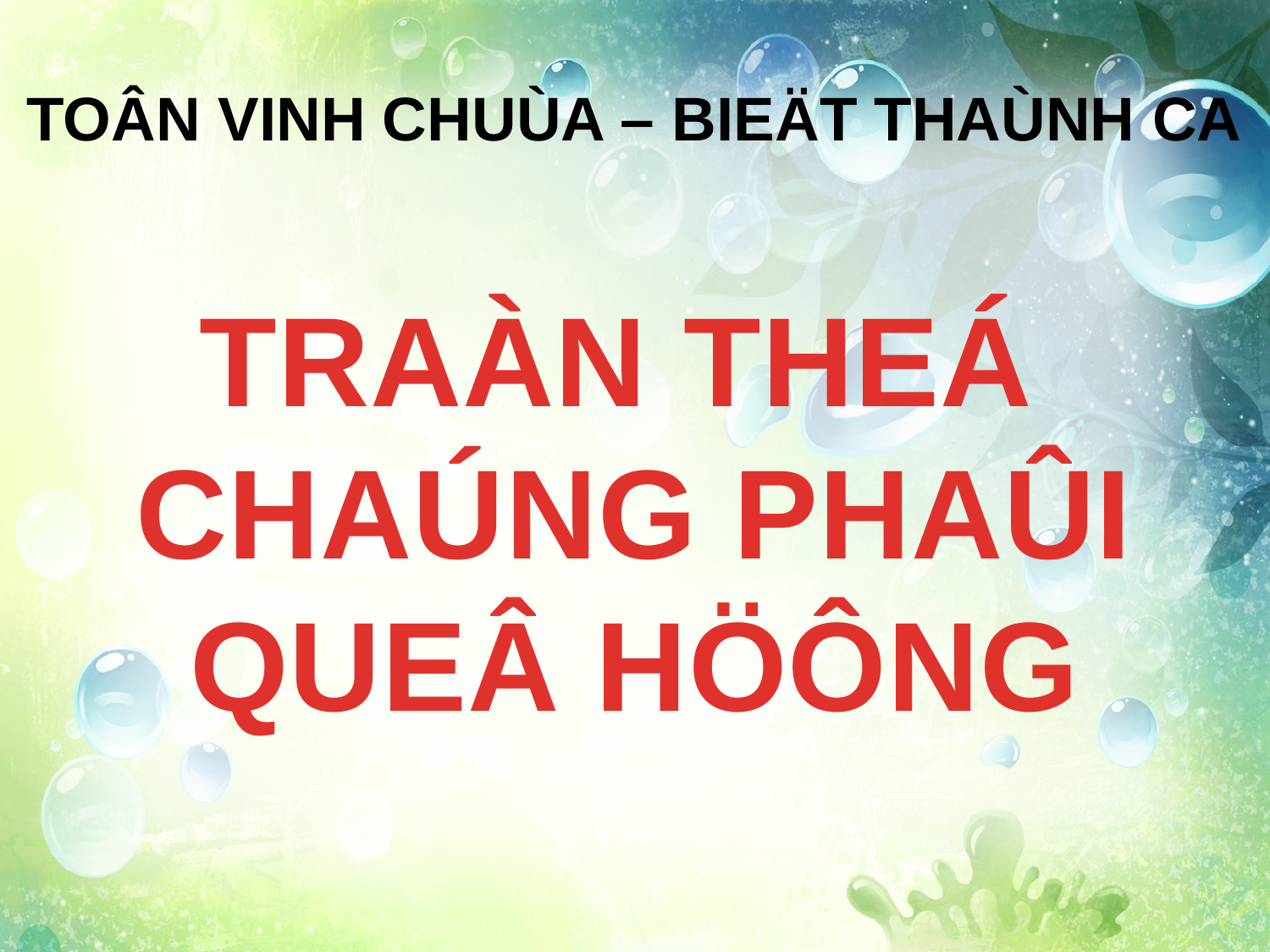

TOÂN VINH CHUÙA – BIEÄT THAÙNH CA
TRAÀN THEÁ
CHAÚNG PHAÛI
QUEÂ HÖÔNG